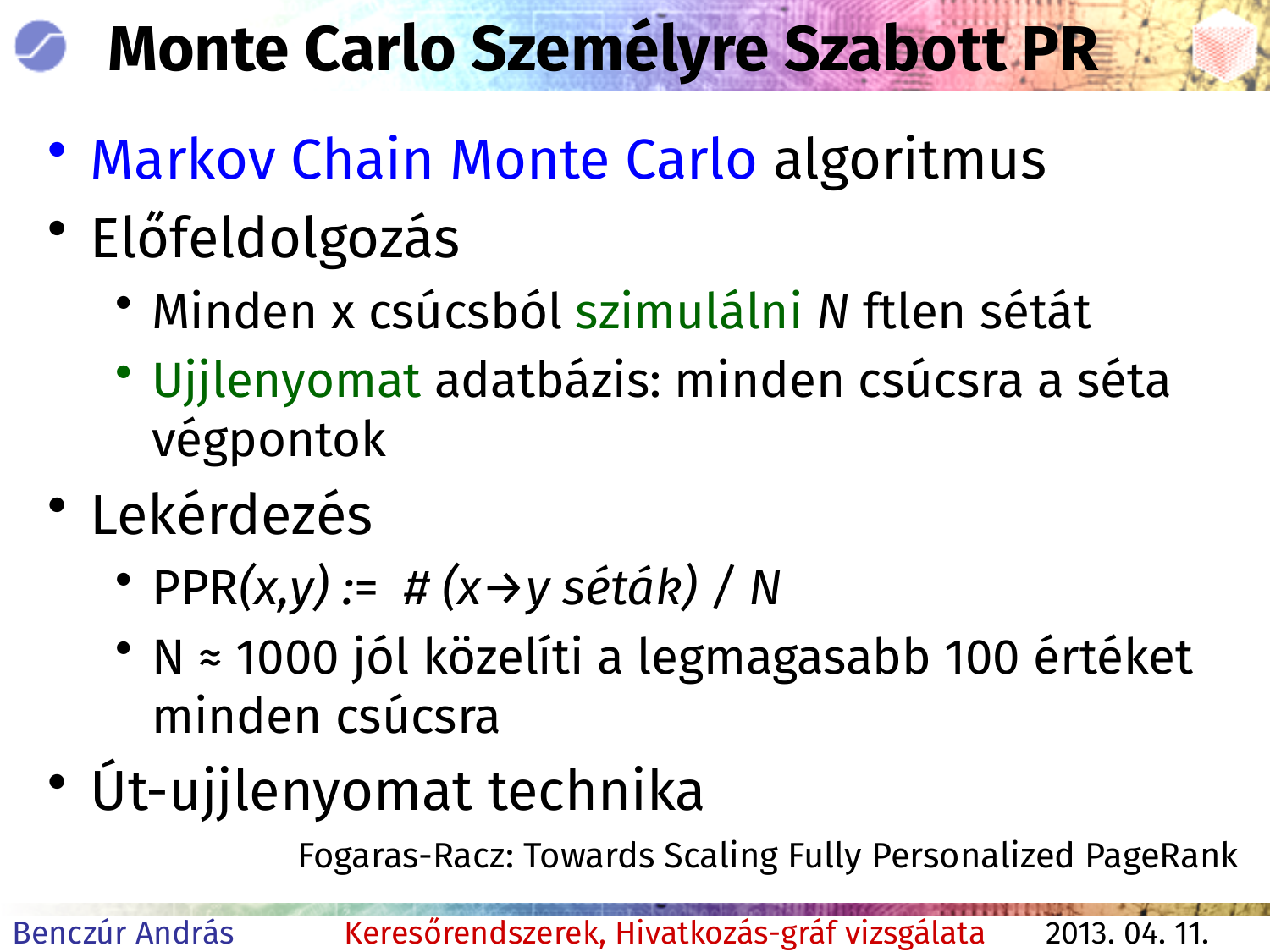

# Monte Carlo Személyre Szabott PR
Markov Chain Monte Carlo algoritmus
Előfeldolgozás
Minden x csúcsból szimulálni N ftlen sétát
Ujjlenyomat adatbázis: minden csúcsra a séta végpontok
Lekérdezés
PPR(x,y) :=  # (x→y séták) / N
N ≈ 1000 jól közelíti a legmagasabb 100 értéket minden csúcsra
Út-ujjlenyomat technika

Fogaras-Racz: Towards Scaling Fully Personalized PageRank